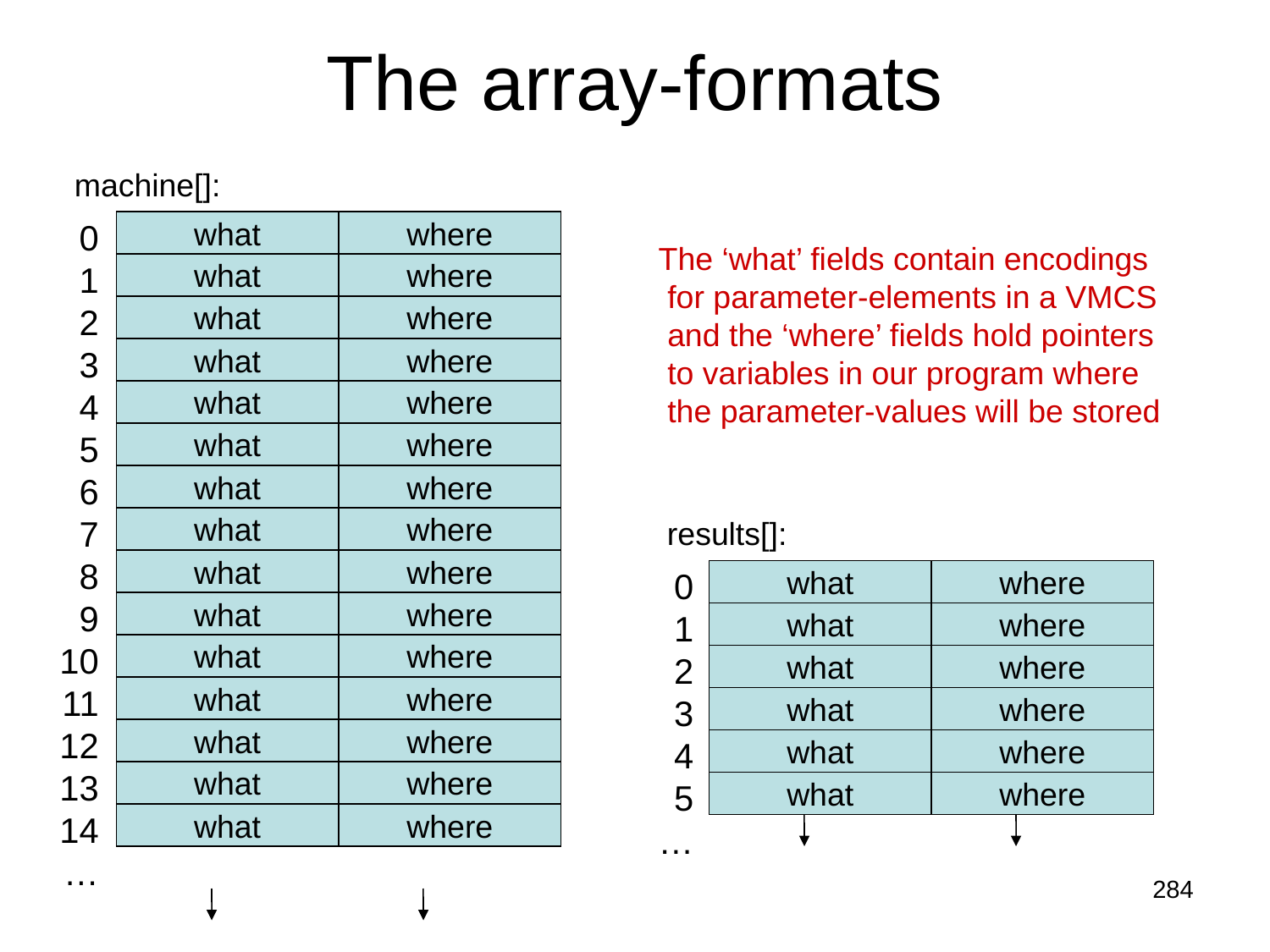

# The array-formats
 machine[]:
0
1
2
3
4
5
6
7
8
9
10
11
12
13
14
…
what
where
The ‘what’ fields contain encodings
 for parameter-elements in a VMCS
 and the ‘where’ fields hold pointers
 to variables in our program where
 the parameter-values will be stored
what
where
what
where
what
where
what
where
what
where
what
where
what
where
 results[]:
what
where
0
1
2
3
4
5
…
what
where
what
where
what
where
what
where
what
where
what
where
what
where
what
where
what
where
what
where
what
where
what
where

284

what
where